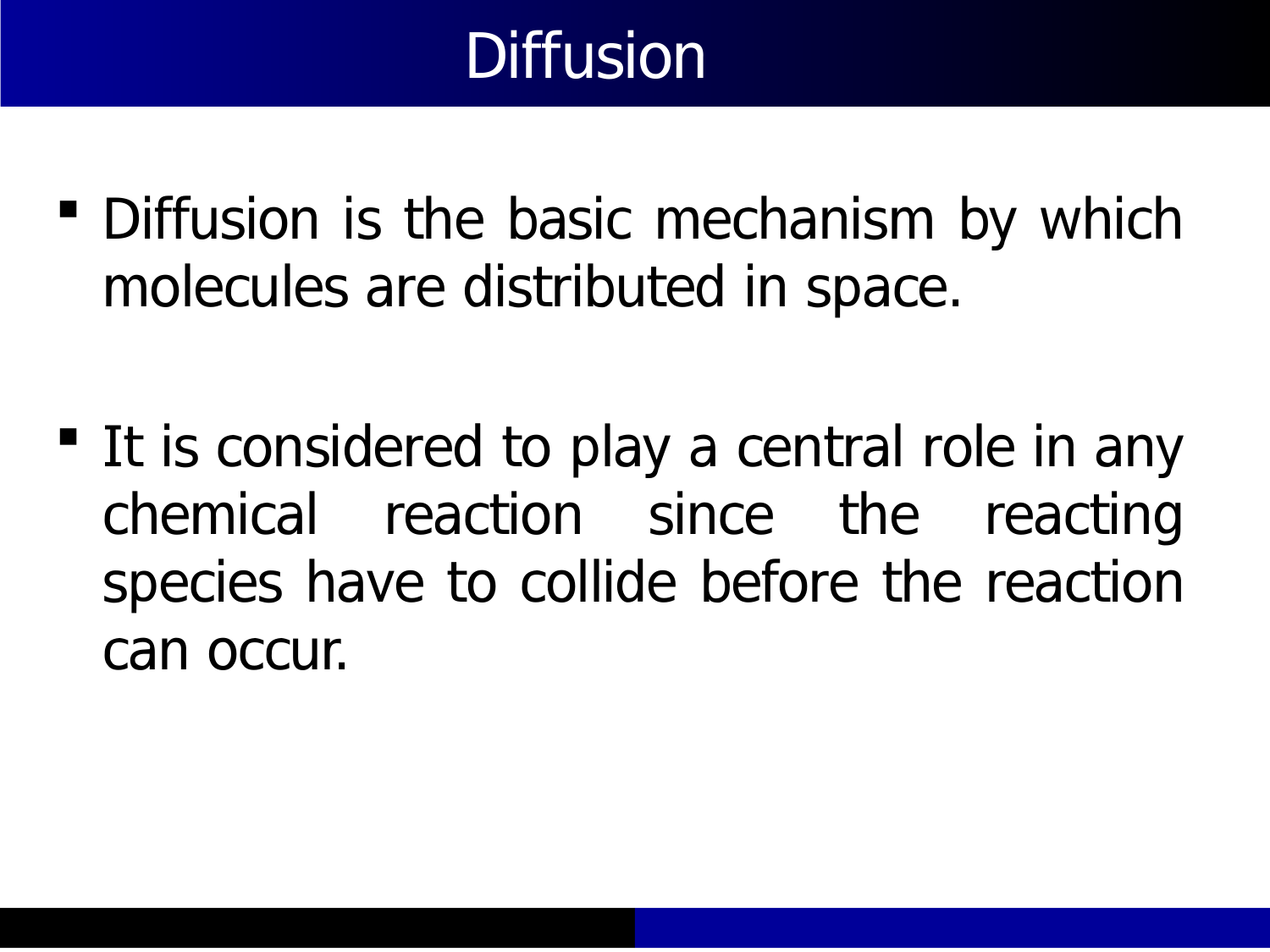

Diffusion
Diffusion is the basic mechanism by which molecules are distributed in space.

It is considered to play a central role in any chemical reaction since the reacting species have to collide before the reaction can occur.